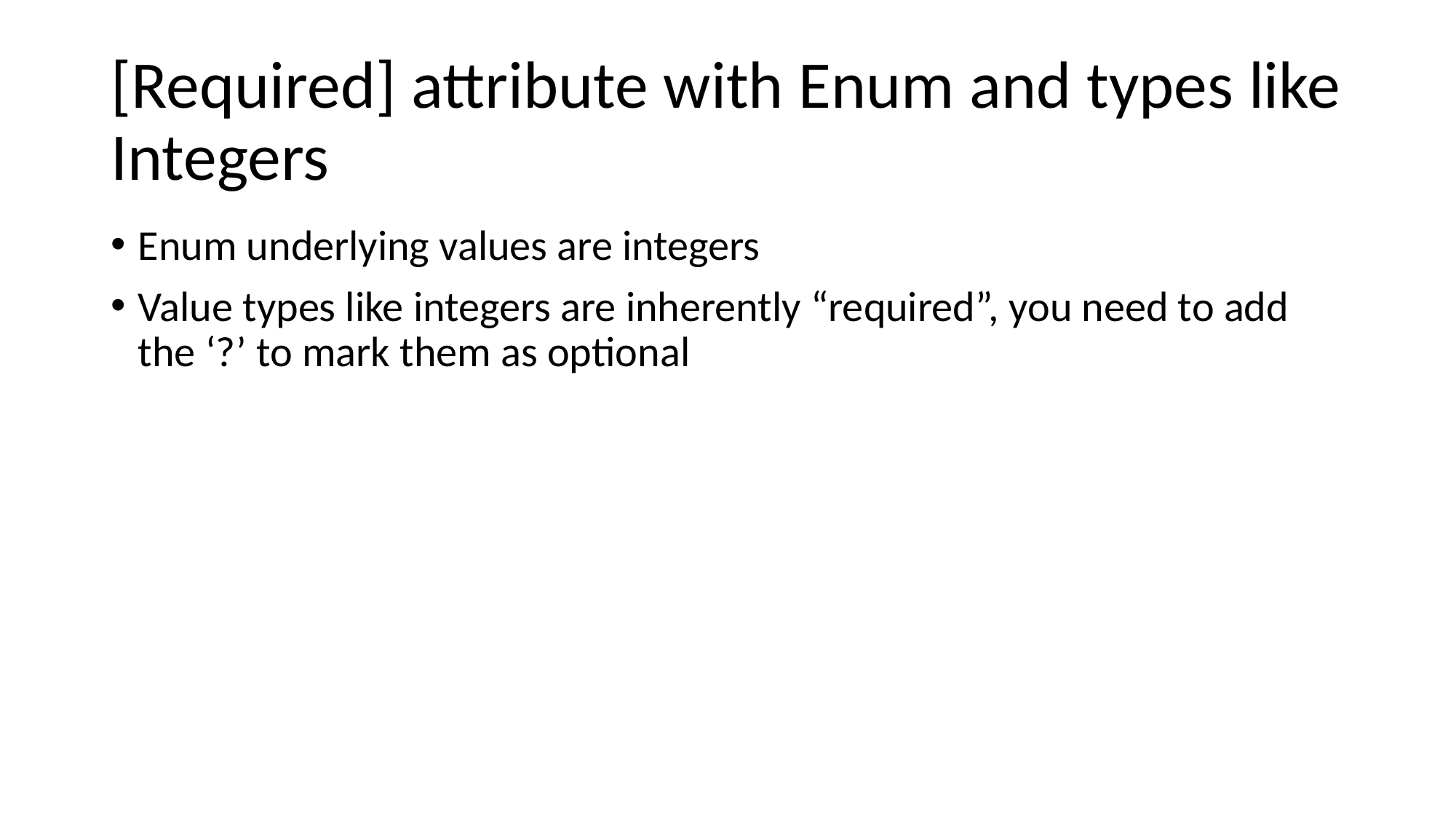

# [Required] attribute with Enum and types like Integers
Enum underlying values are integers
Value types like integers are inherently “required”, you need to add the ‘?’ to mark them as optional